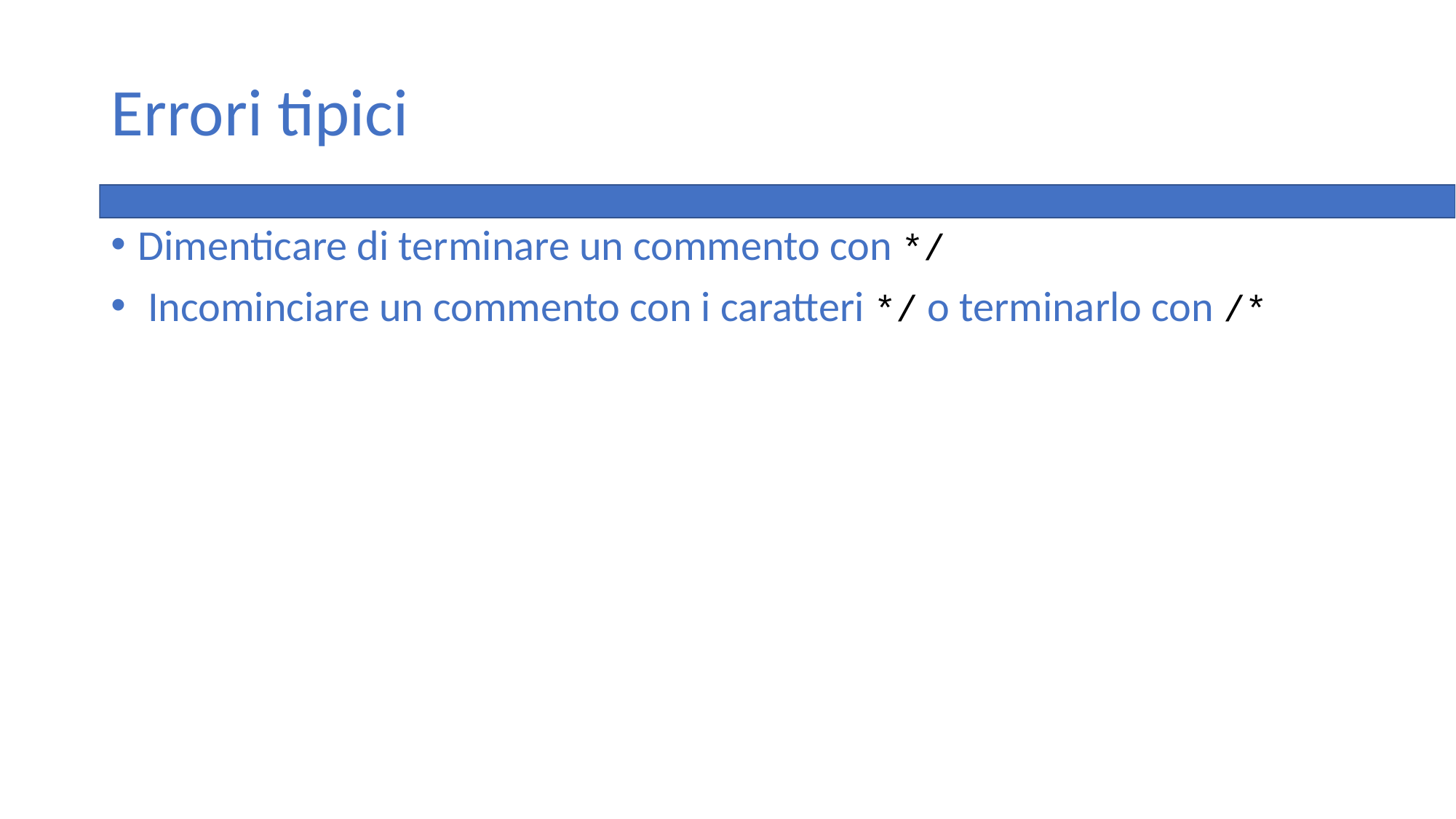

# Errori tipici
Dimenticare di terminare un commento con */
 Incominciare un commento con i caratteri */ o terminarlo con /*